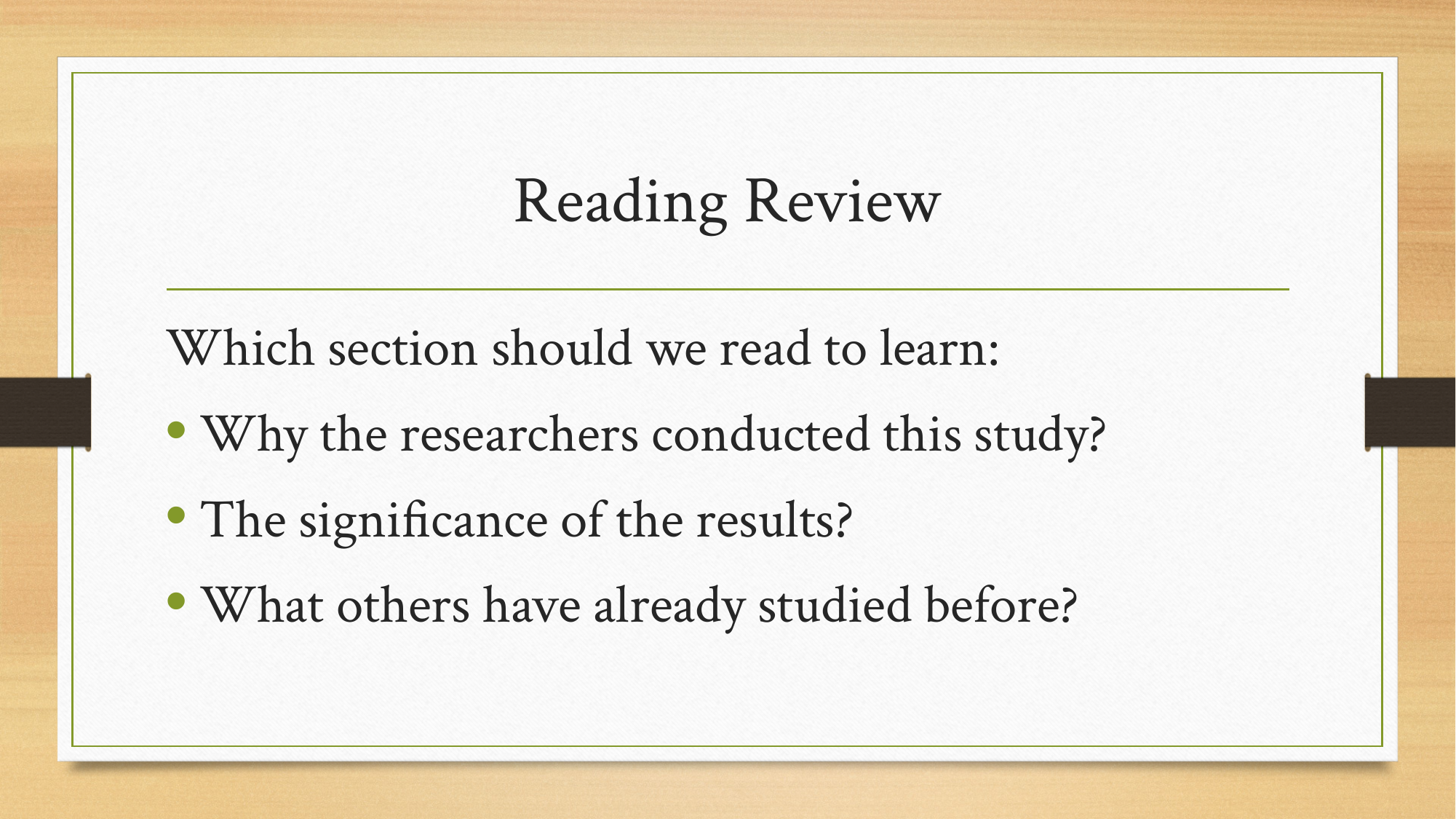

# Reading Review
Which section should we read to learn:
Why the researchers conducted this study?
The significance of the results?
What others have already studied before?